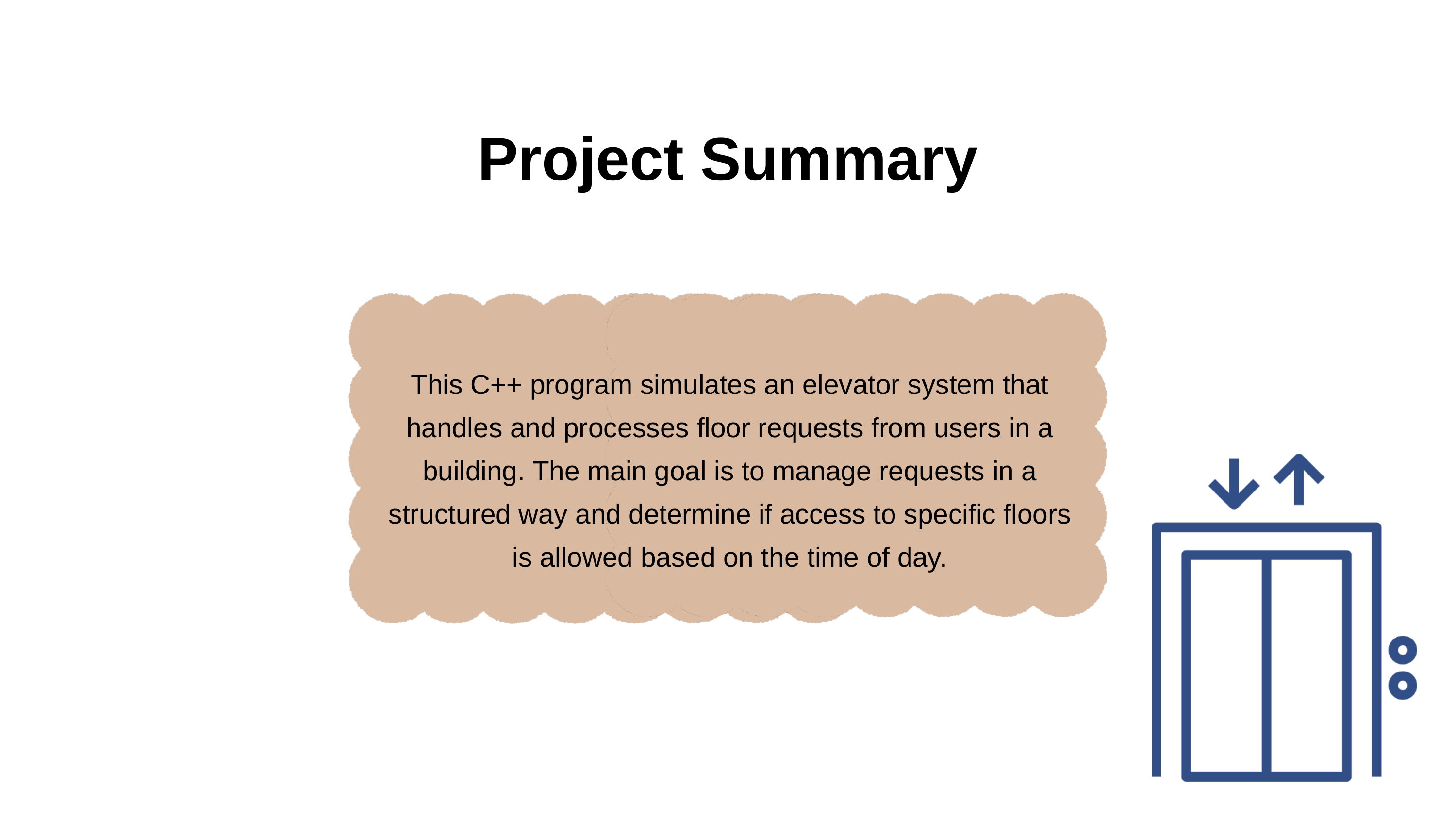

Project Summary

This C++ program simulates an elevator system that handles and processes floor requests from users in a building. The main goal is to manage requests in a structured way and determine if access to specific floors is allowed based on the time of day.